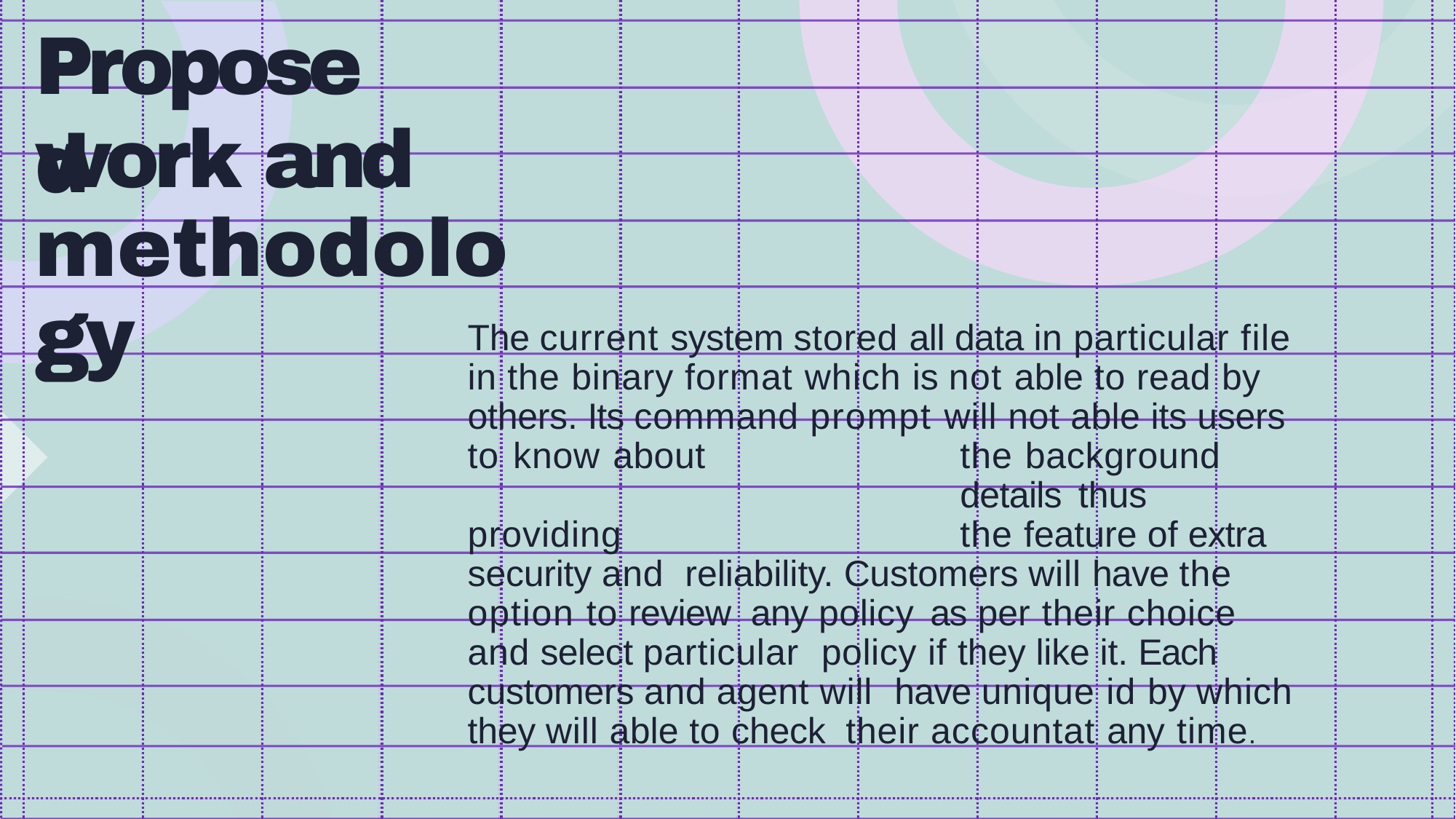

# Proposed
work and  methodology
The current system stored all data in particular file  in the binary format which is not able to read by  others. Its command prompt will not able its users  to know about	the background	details	thus  providing	the feature of extra security and  reliability. Customers will have the option to review  any policy as per	their choice and select particular  policy if they like it. Each customers and agent will  have unique id by which they will able to check  their accountat any time.